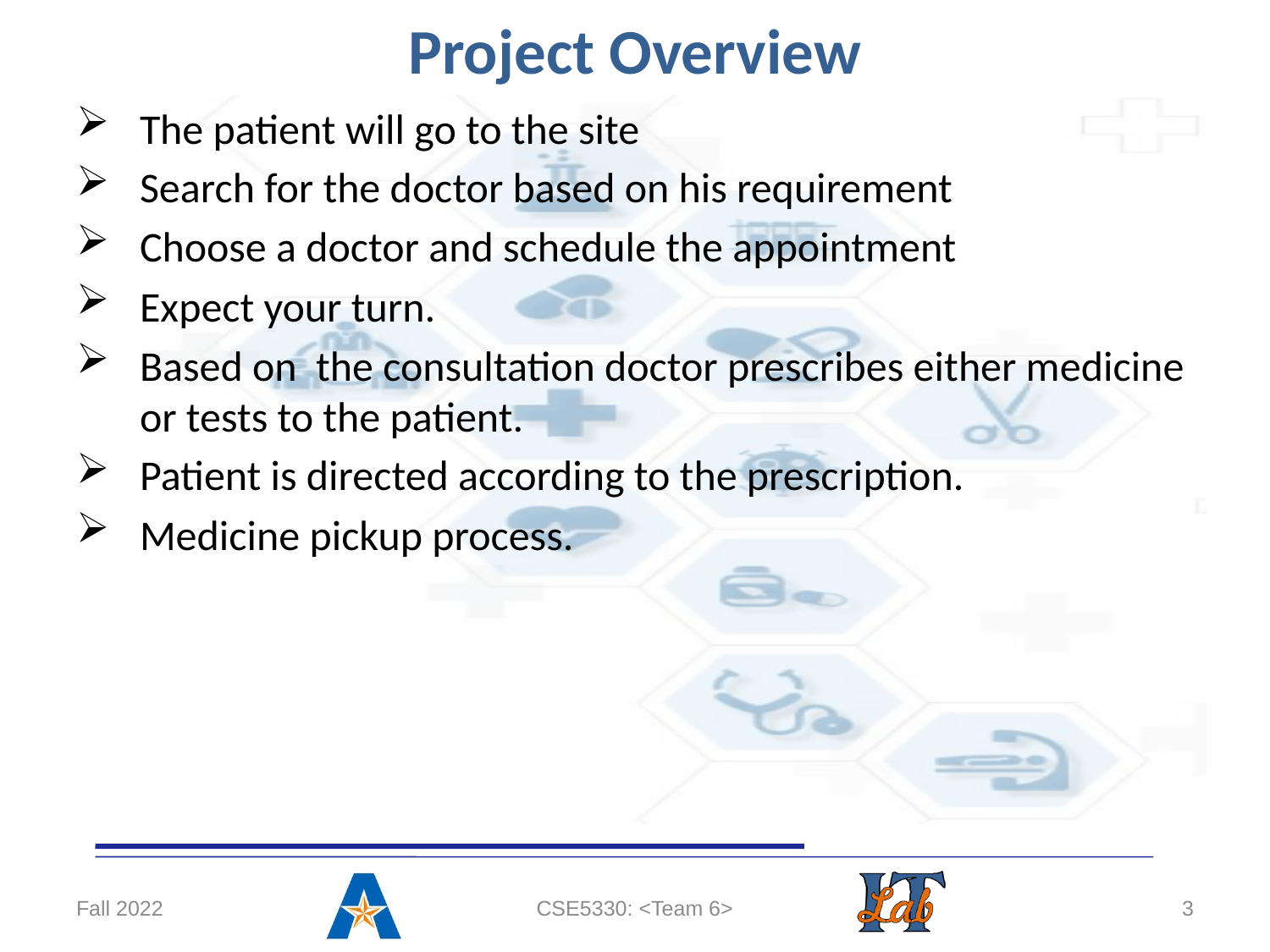

# Project Overview
The patient will go to the site
Search for the doctor based on his requirement
Choose a doctor and schedule the appointment
Expect your turn.
Based on  the consultation doctor prescribes either medicine or tests to the patient.
Patient is directed according to the prescription.
Medicine pickup process.

Fall 2022
CSE5330: <Team 6>
3